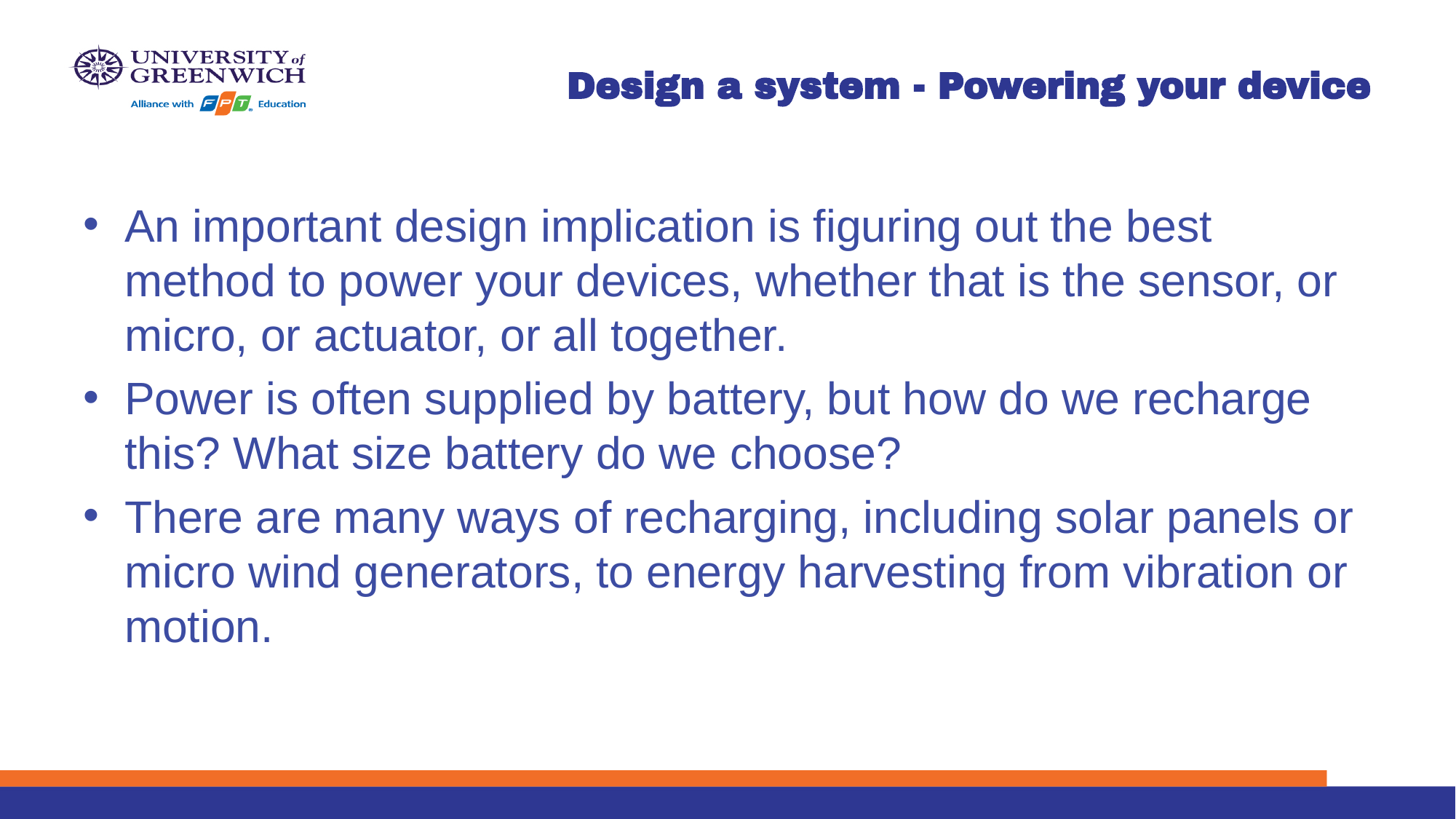

# Design a system - Powering your device
An important design implication is figuring out the best method to power your devices, whether that is the sensor, or micro, or actuator, or all together.
Power is often supplied by battery, but how do we recharge this? What size battery do we choose?
There are many ways of recharging, including solar panels or micro wind generators, to energy harvesting from vibration or motion.